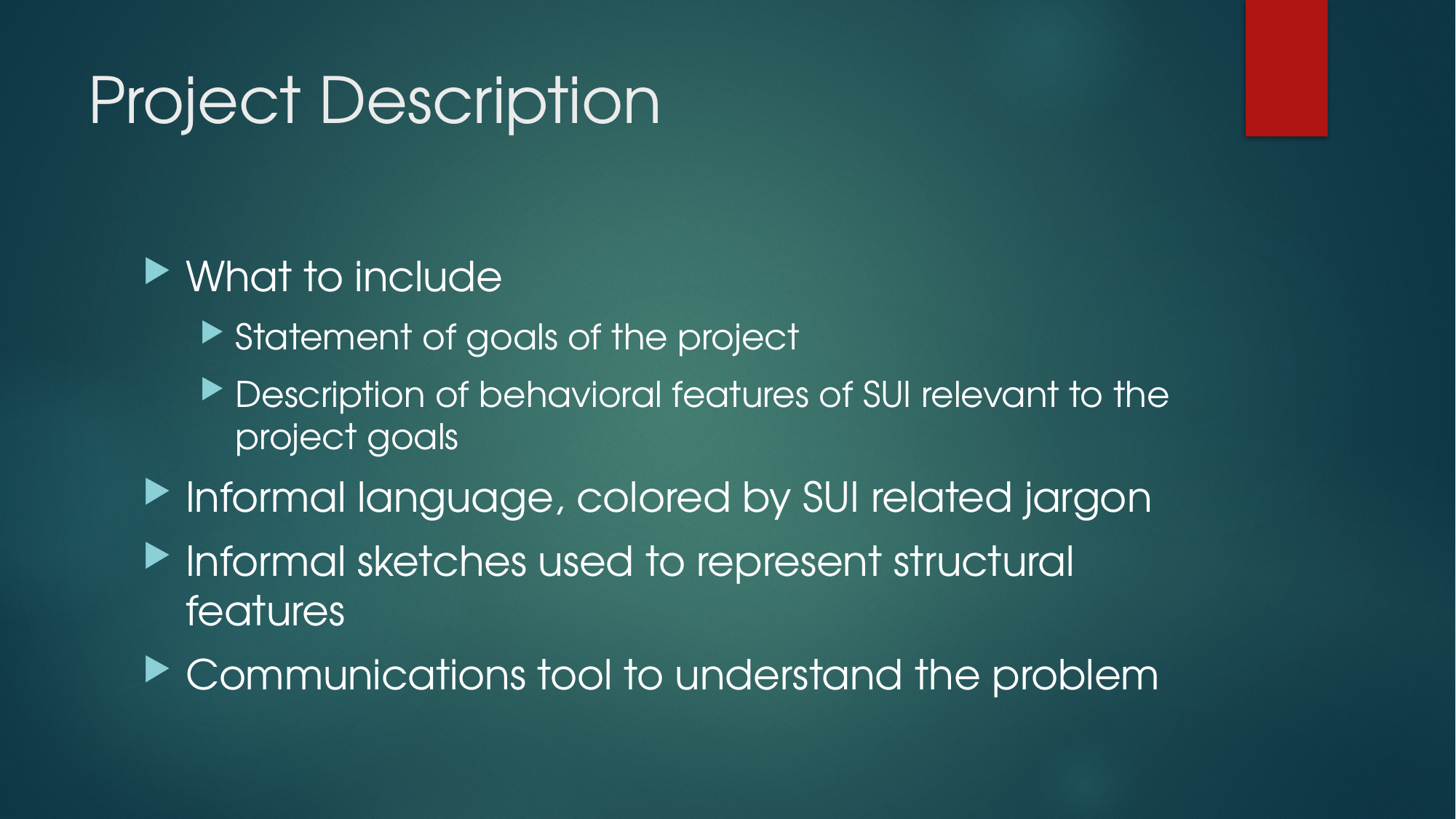

# Project Description
What to include
Statement of goals of the project
Description of behavioral features of SUI relevant to the project goals
Informal language, colored by SUI related jargon
Informal sketches used to represent structural features
Communications tool to understand the problem